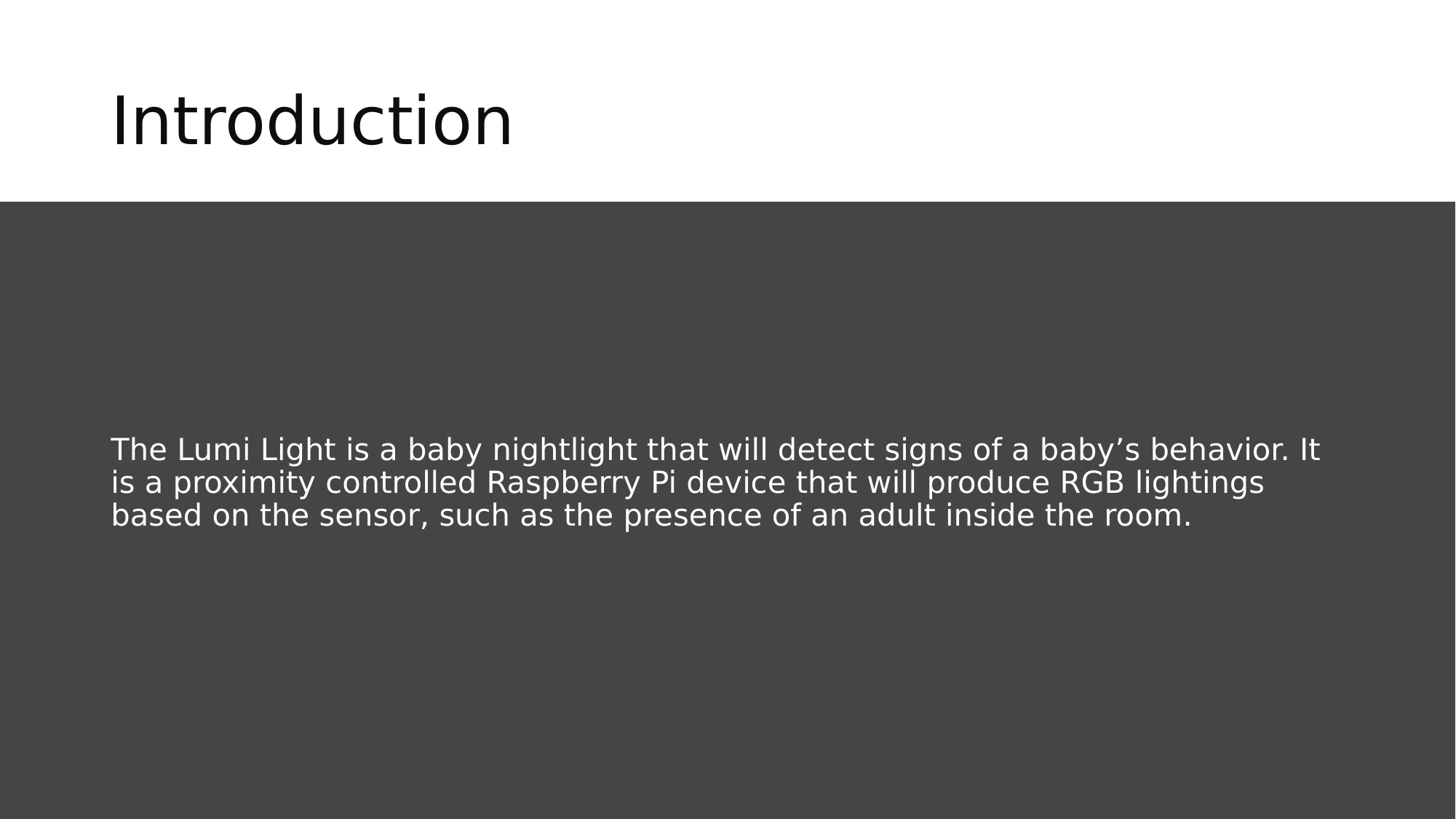

# Introduction

The Lumi Light is a baby nightlight that will detect signs of a baby’s behavior. It is a proximity controlled Raspberry Pi device that will produce RGB lightings based on the sensor, such as the presence of an adult inside the room.